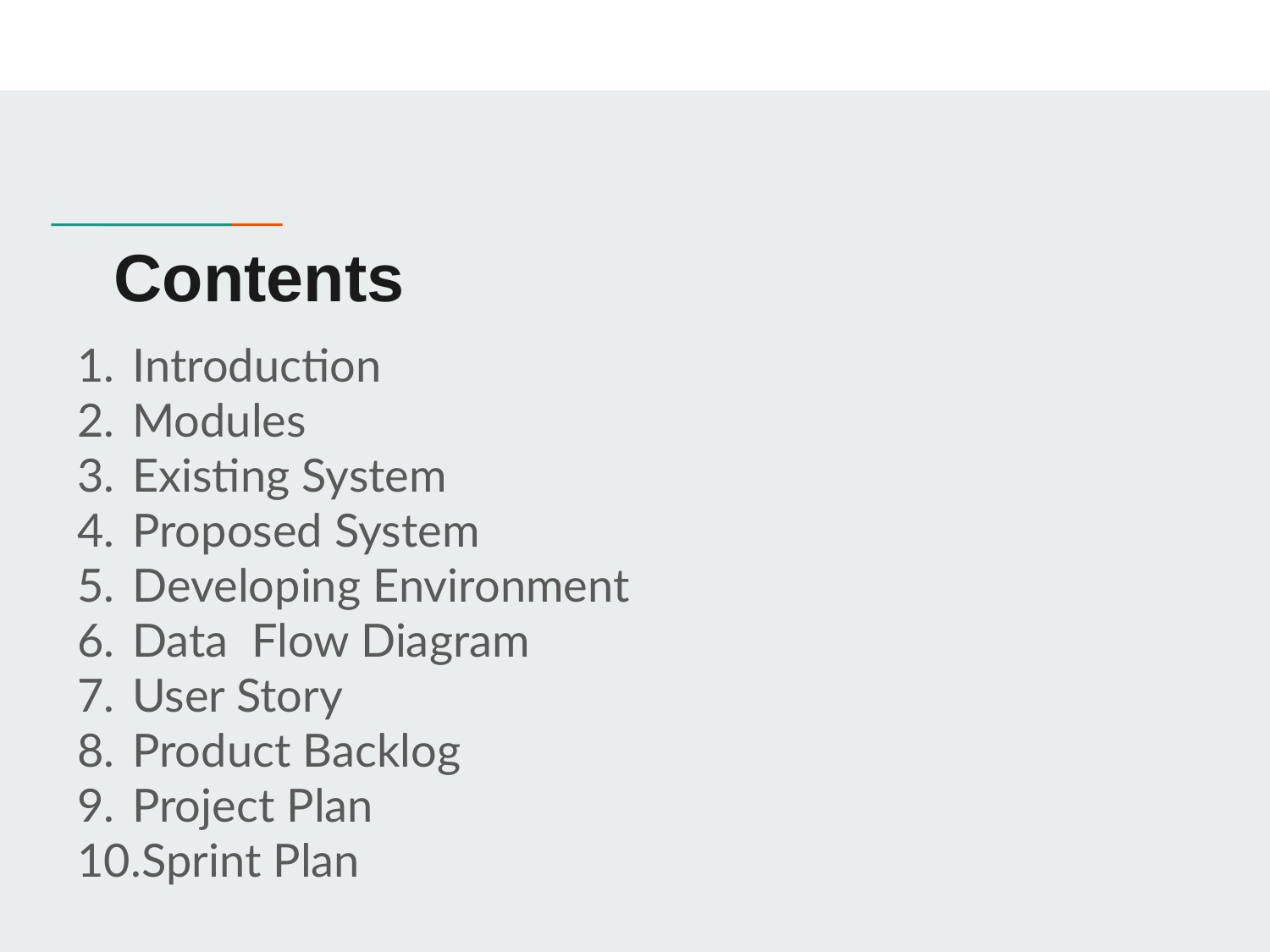

# Contents
Introduction
Modules
Existing System
Proposed System
Developing Environment
Data  Flow Diagram
User Story
Product Backlog
Project Plan
Sprint Plan